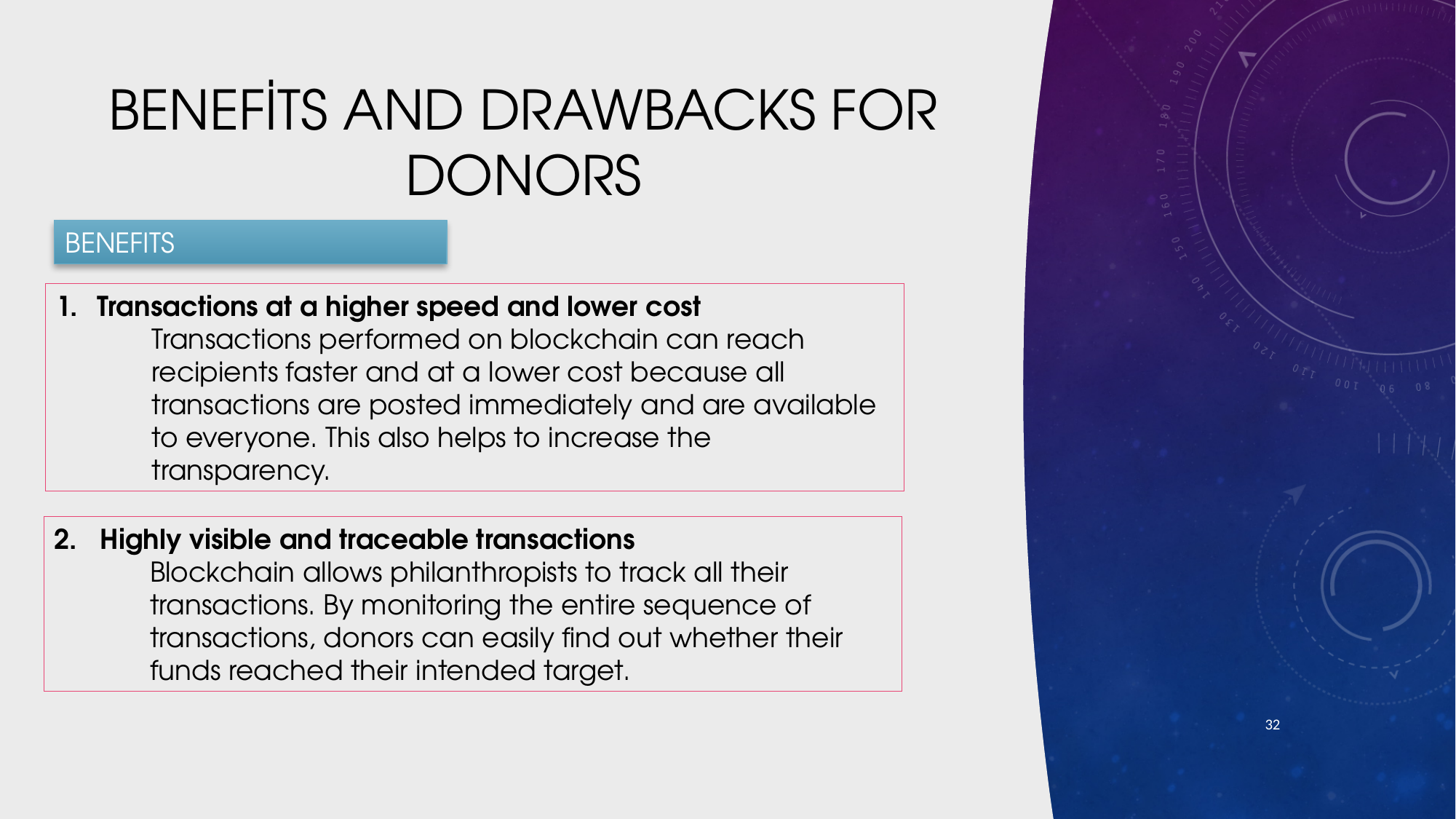

# Benefits and drawbacks for donors
BENEFITS
Transactions at a higher speed and lower cost
	Transactions performed on blockchain can reach recipients faster and at a lower cost because all transactions are posted immediately and are available to everyone. This also helps to increase the transparency.
2.   Highly visible and traceable transactions
	Blockchain allows philanthropists to track all their transactions. By monitoring the entire sequence of transactions, donors can easily find out whether their funds reached their intended target.
32